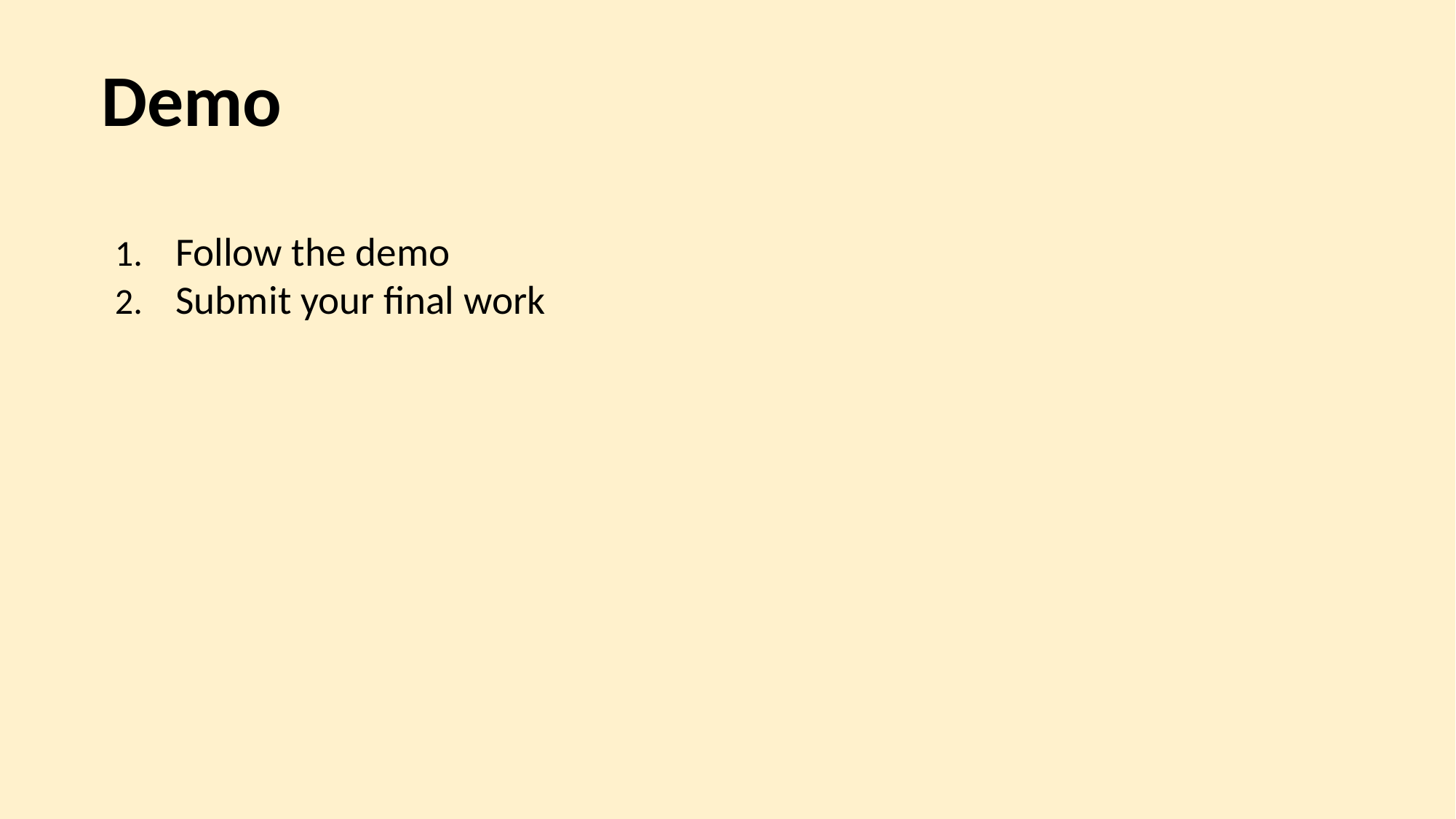

# Demo
Follow the demo
Submit your final work